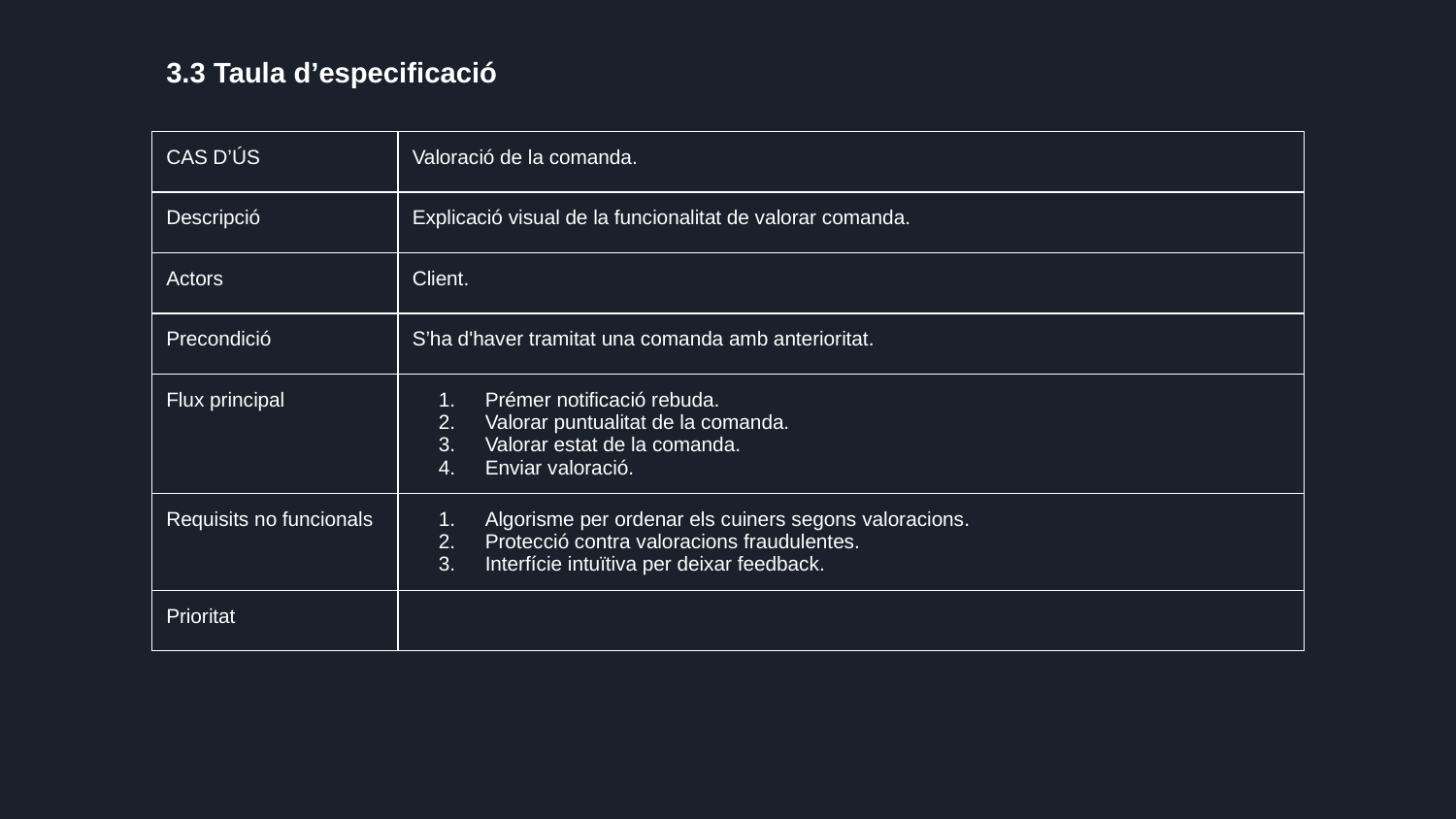

3.3 Taula d’especificació
| CAS D’ÚS | Valoració de la comanda. |
| --- | --- |
| Descripció | Explicació visual de la funcionalitat de valorar comanda. |
| Actors | Client. |
| Precondició | S’ha d'haver tramitat una comanda amb anterioritat. |
| Flux principal | Prémer notificació rebuda. Valorar puntualitat de la comanda. Valorar estat de la comanda. Enviar valoració. |
| Requisits no funcionals | Algorisme per ordenar els cuiners segons valoracions. Protecció contra valoracions fraudulentes. Interfície intuïtiva per deixar feedback. |
| Prioritat |  |